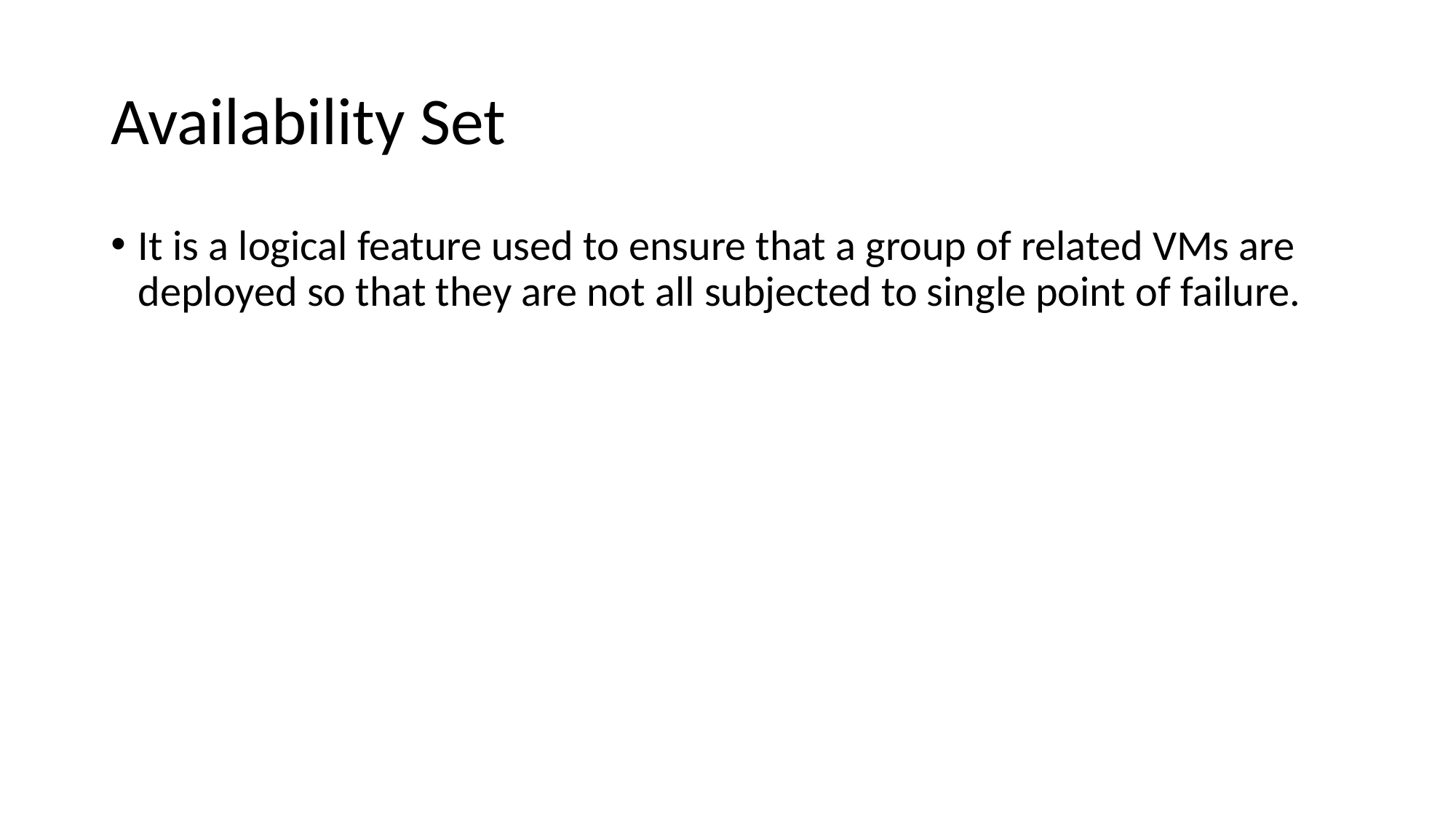

# Availability Set
It is a logical feature used to ensure that a group of related VMs are deployed so that they are not all subjected to single point of failure.